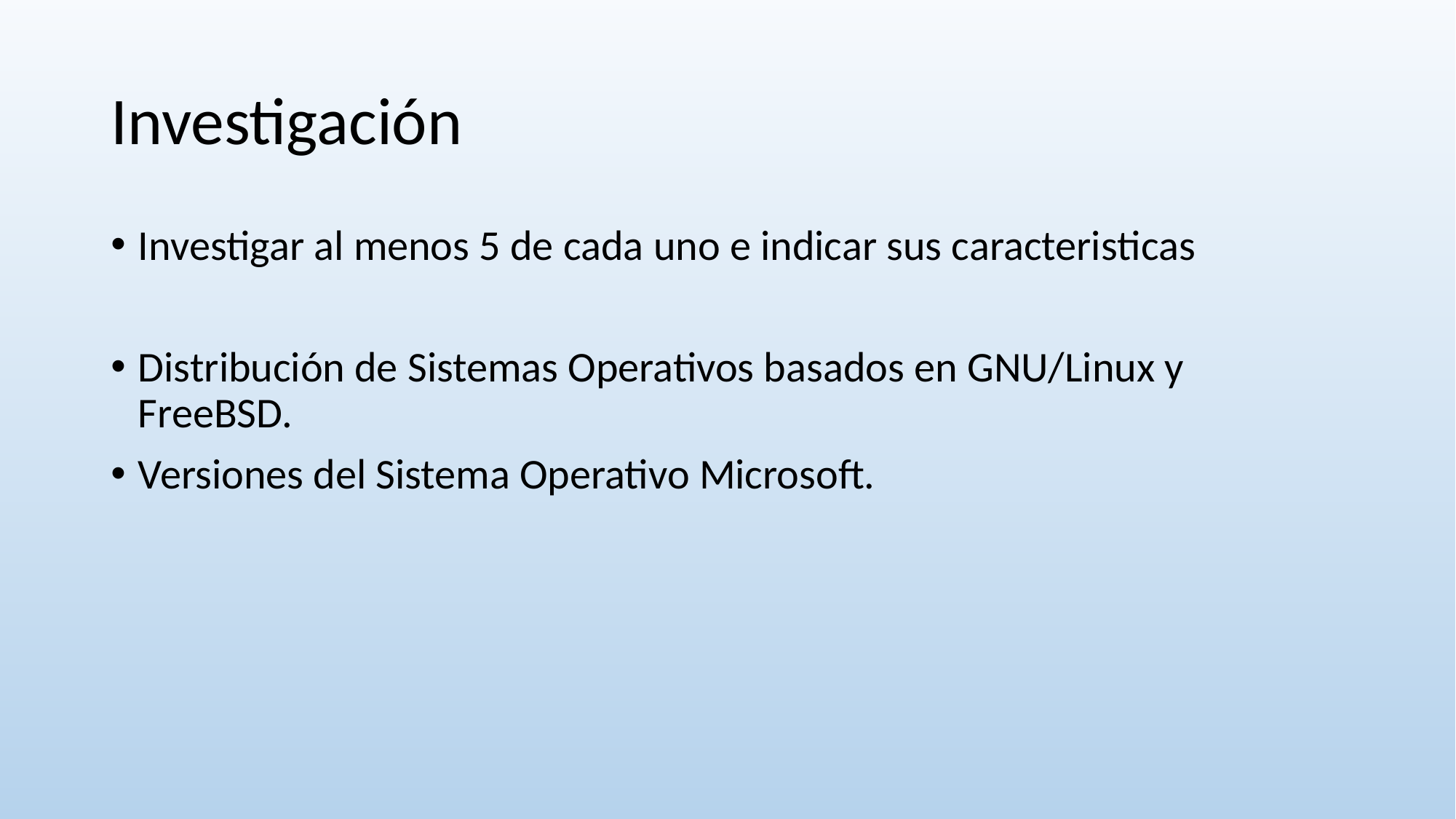

# Investigación
Investigar al menos 5 de cada uno e indicar sus caracteristicas

Distribución de Sistemas Operativos basados en GNU/Linux y FreeBSD.
Versiones del Sistema Operativo Microsoft.